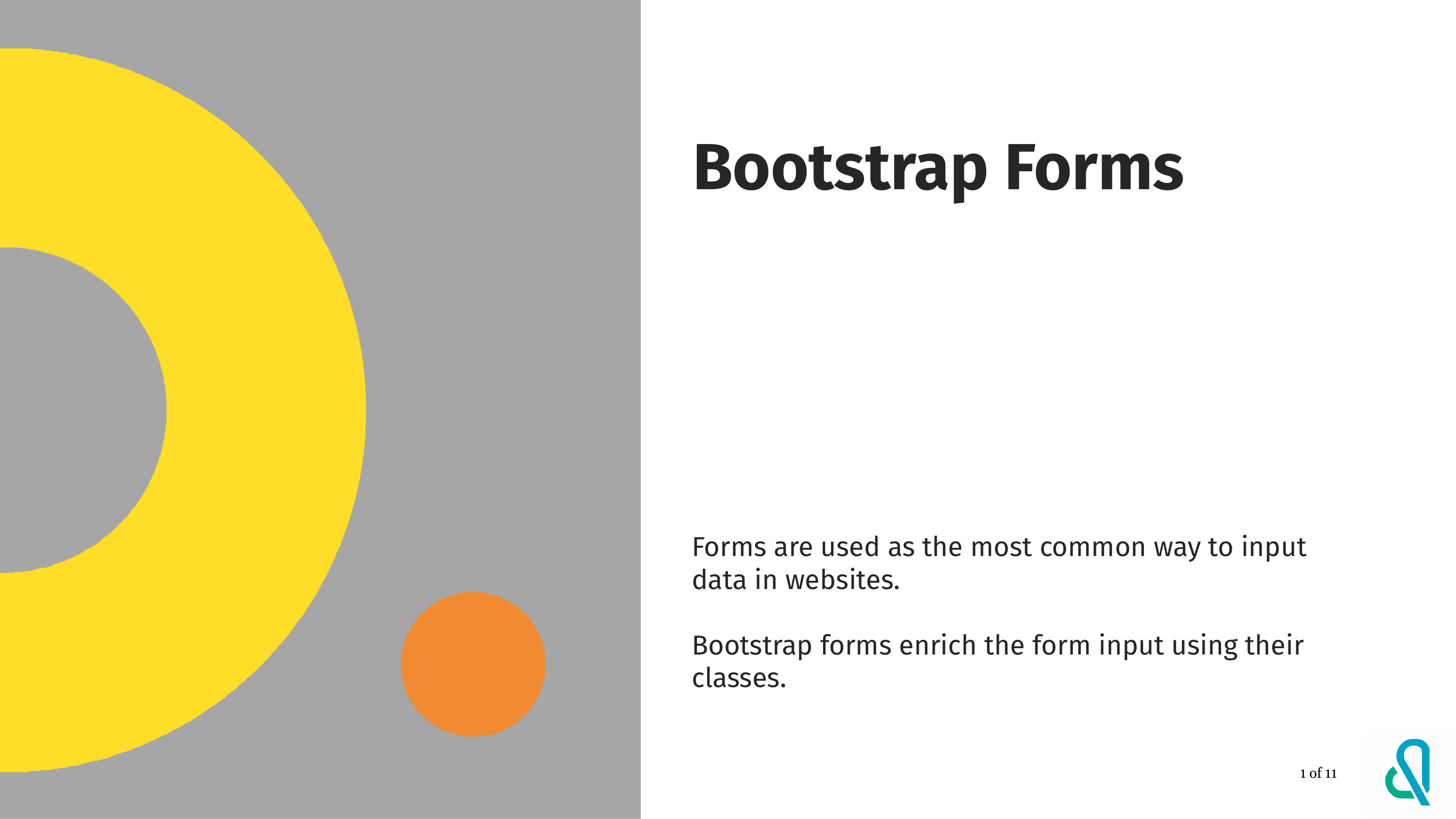

# Bootstrap Forms
Forms are used as the most common way to input data in websites.

Bootstrap forms enrich the form input using their classes.

1 of 11